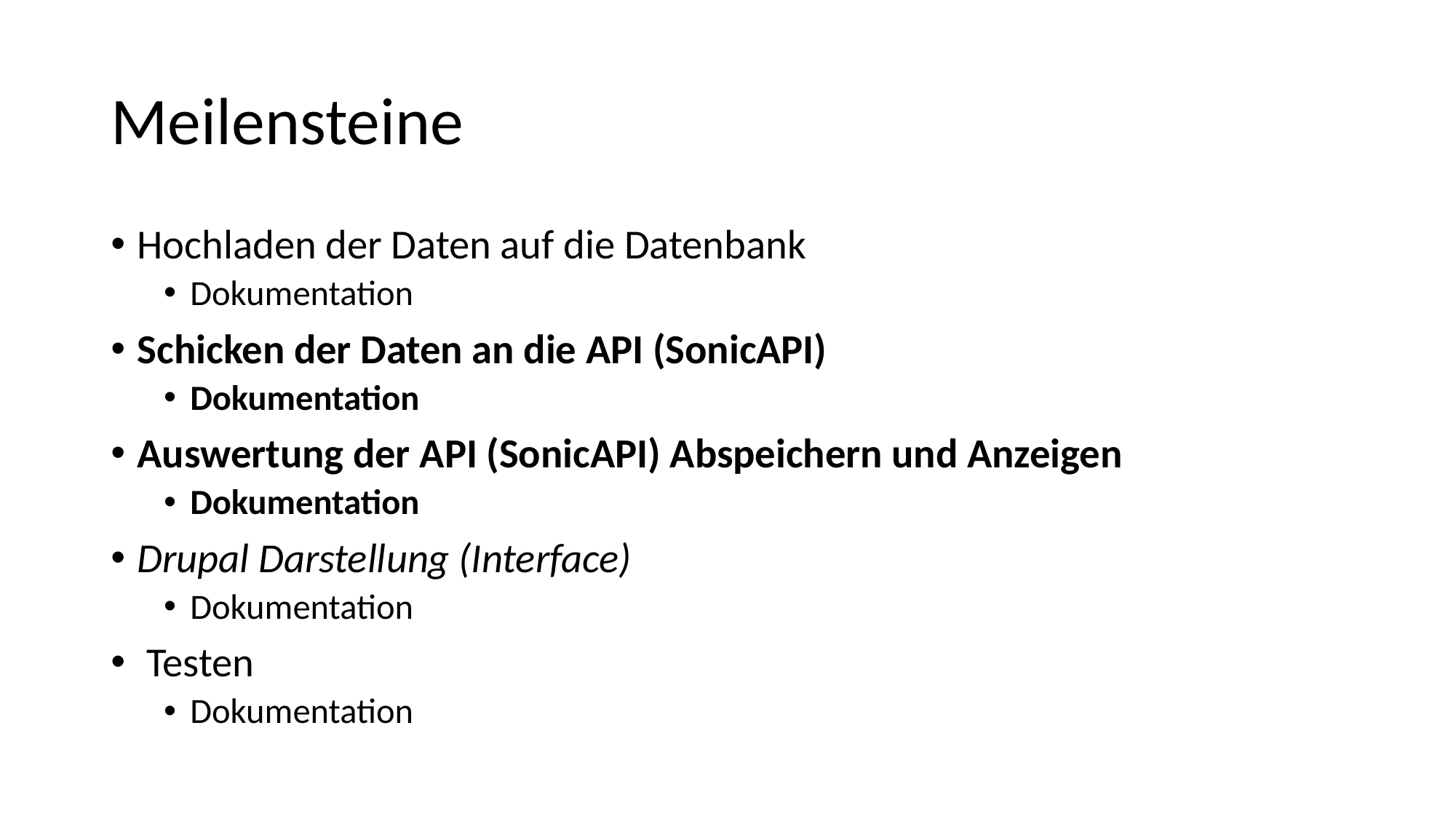

# Meilensteine
Hochladen der Daten auf die Datenbank
Dokumentation
Schicken der Daten an die API (SonicAPI)
Dokumentation
Auswertung der API (SonicAPI) Abspeichern und Anzeigen
Dokumentation
Drupal Darstellung (Interface)
Dokumentation
 Testen
Dokumentation